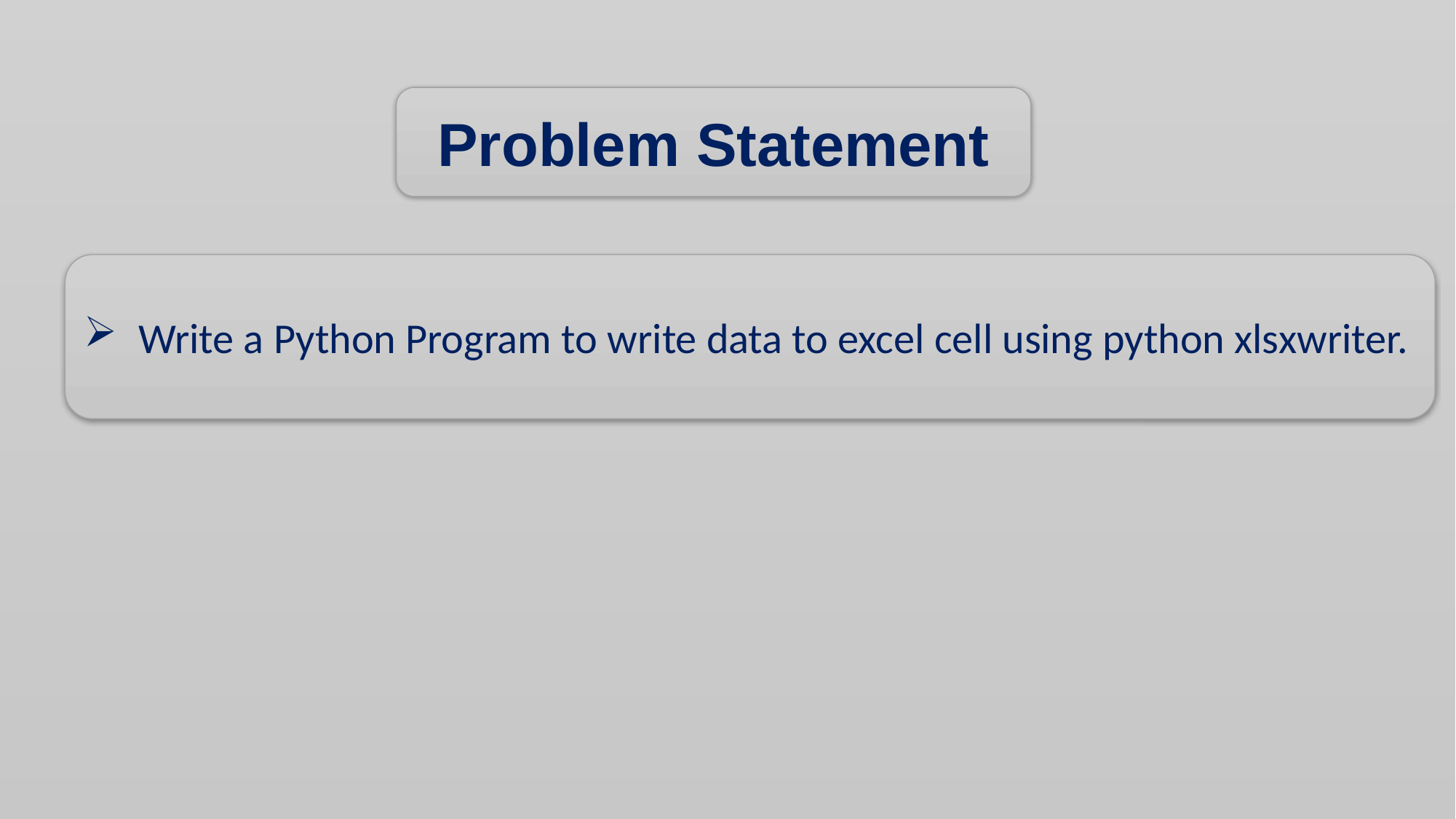

Problem Statement
Write a Python Program to write data to excel cell using python xlsxwriter.